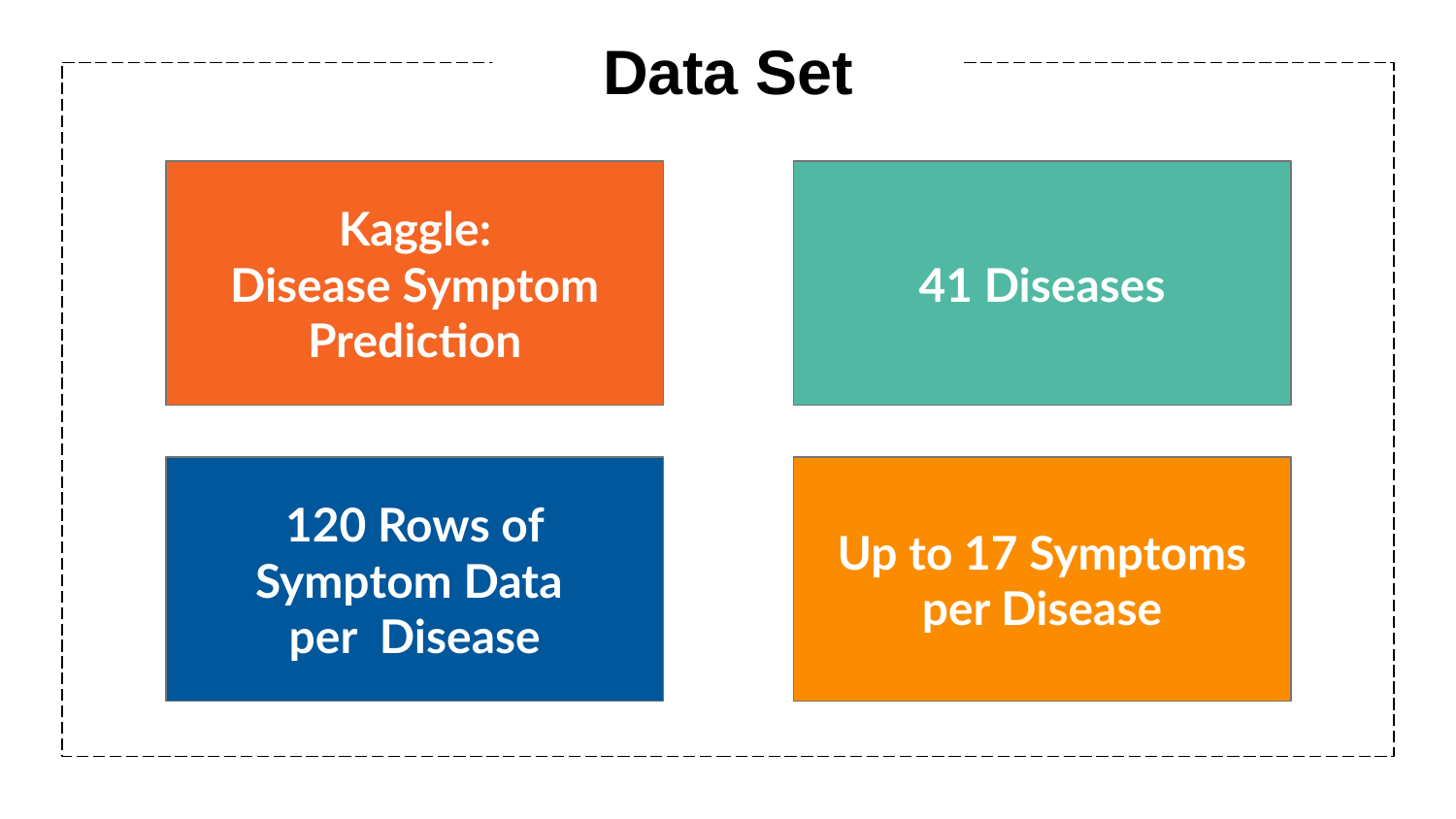

# Data Set

Kaggle:
Disease Symptom Prediction
41 Diseases
120 Rows of
Symptom Data
per  Disease
Up to 17 Symptoms per Disease